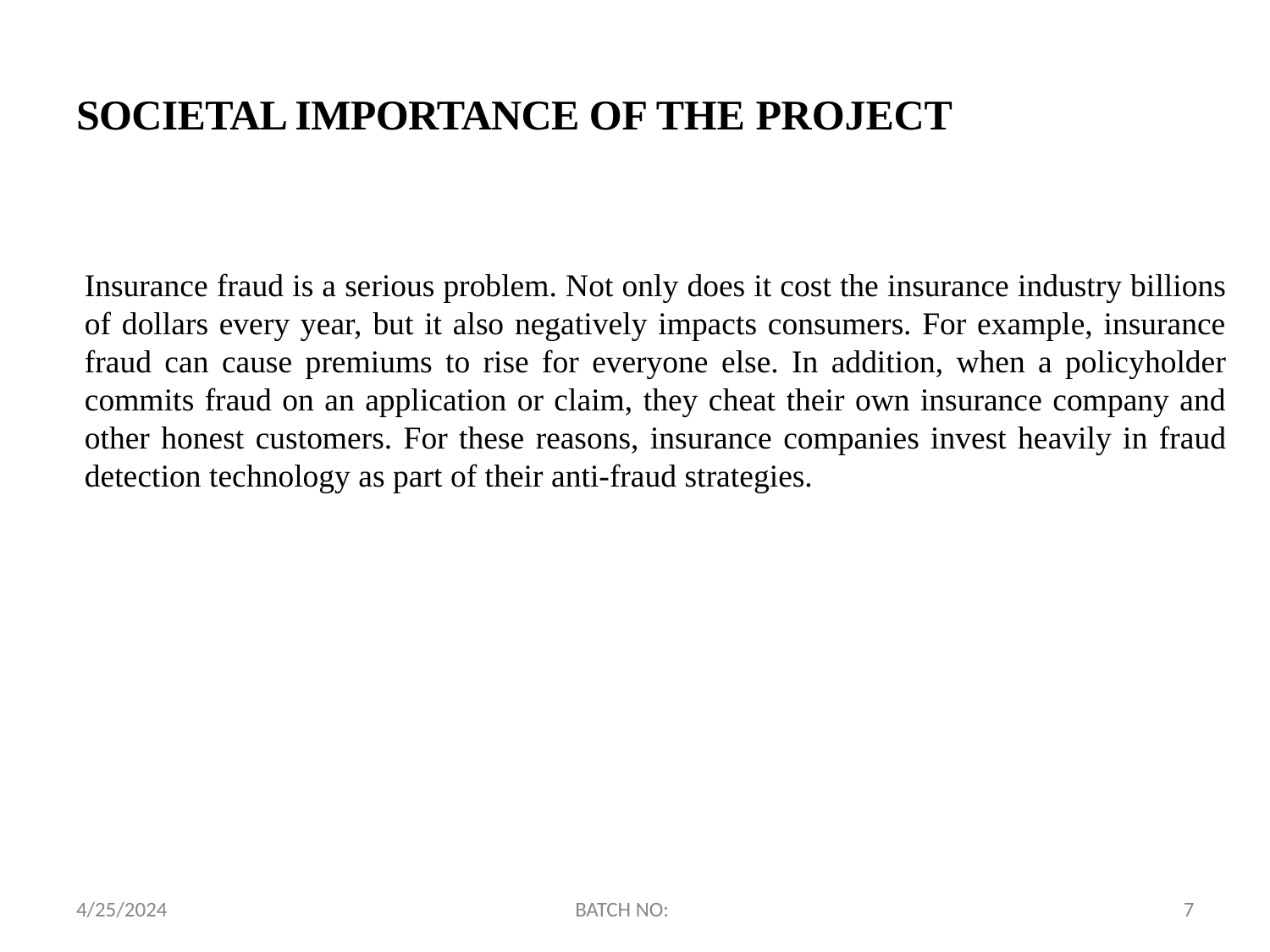

# SOCIETAL IMPORTANCE OF THE PROJECT
Insurance fraud is a serious problem. Not only does it cost the insurance industry billions of dollars every year, but it also negatively impacts consumers. For example, insurance fraud can cause premiums to rise for everyone else. In addition, when a policyholder commits fraud on an application or claim, they cheat their own insurance company and other honest customers. For these reasons, insurance companies invest heavily in fraud detection technology as part of their anti-fraud strategies.
4/25/2024
BATCH NO:
7